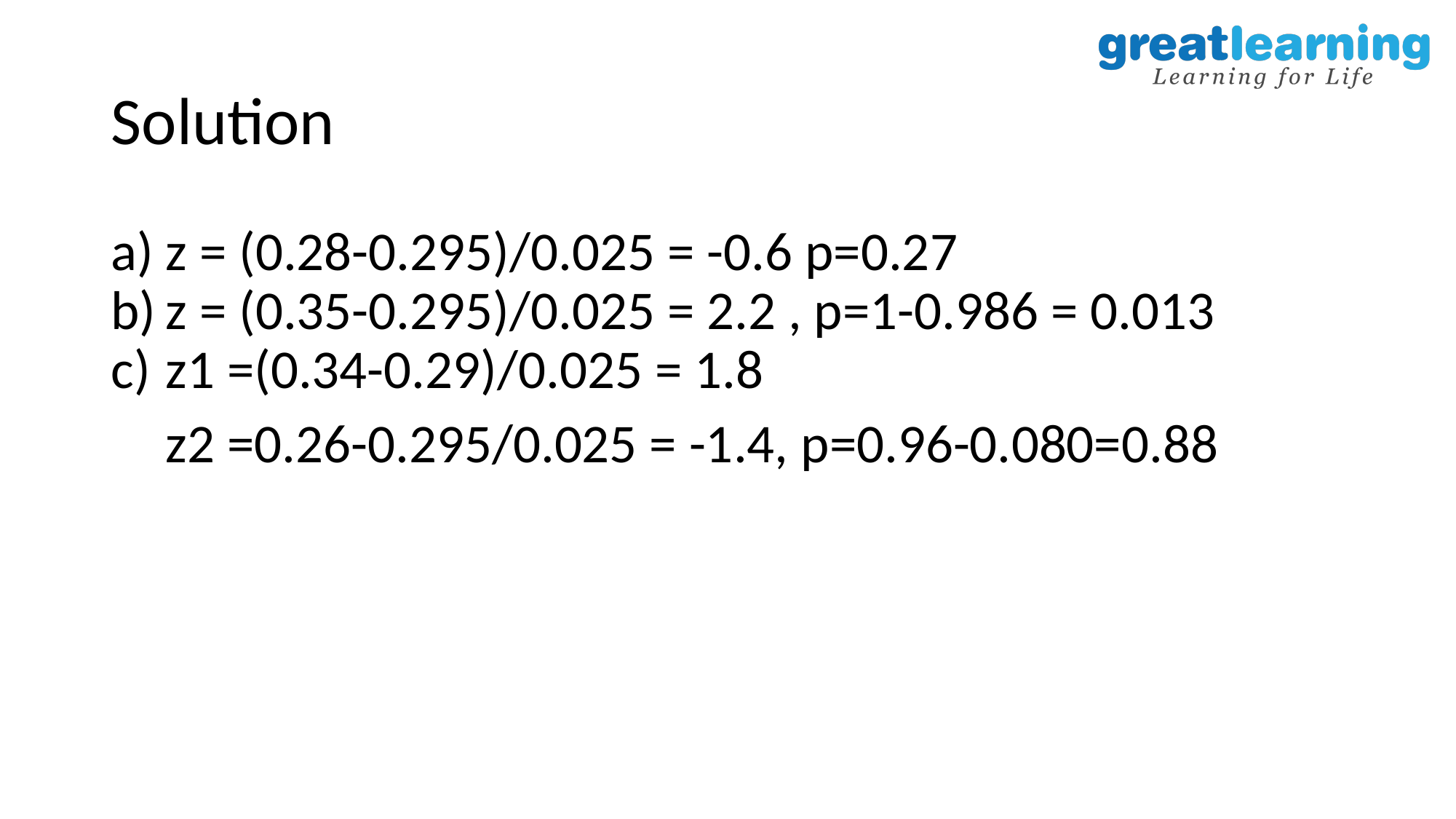

# Solution
z = (0.28-0.295)/0.025 = -0.6 p=0.27
z = (0.35-0.295)/0.025 = 2.2 , p=1-0.986 = 0.013
z1 =(0.34-0.29)/0.025 = 1.8
z2 =0.26-0.295/0.025 = -1.4, p=0.96-0.080=0.88